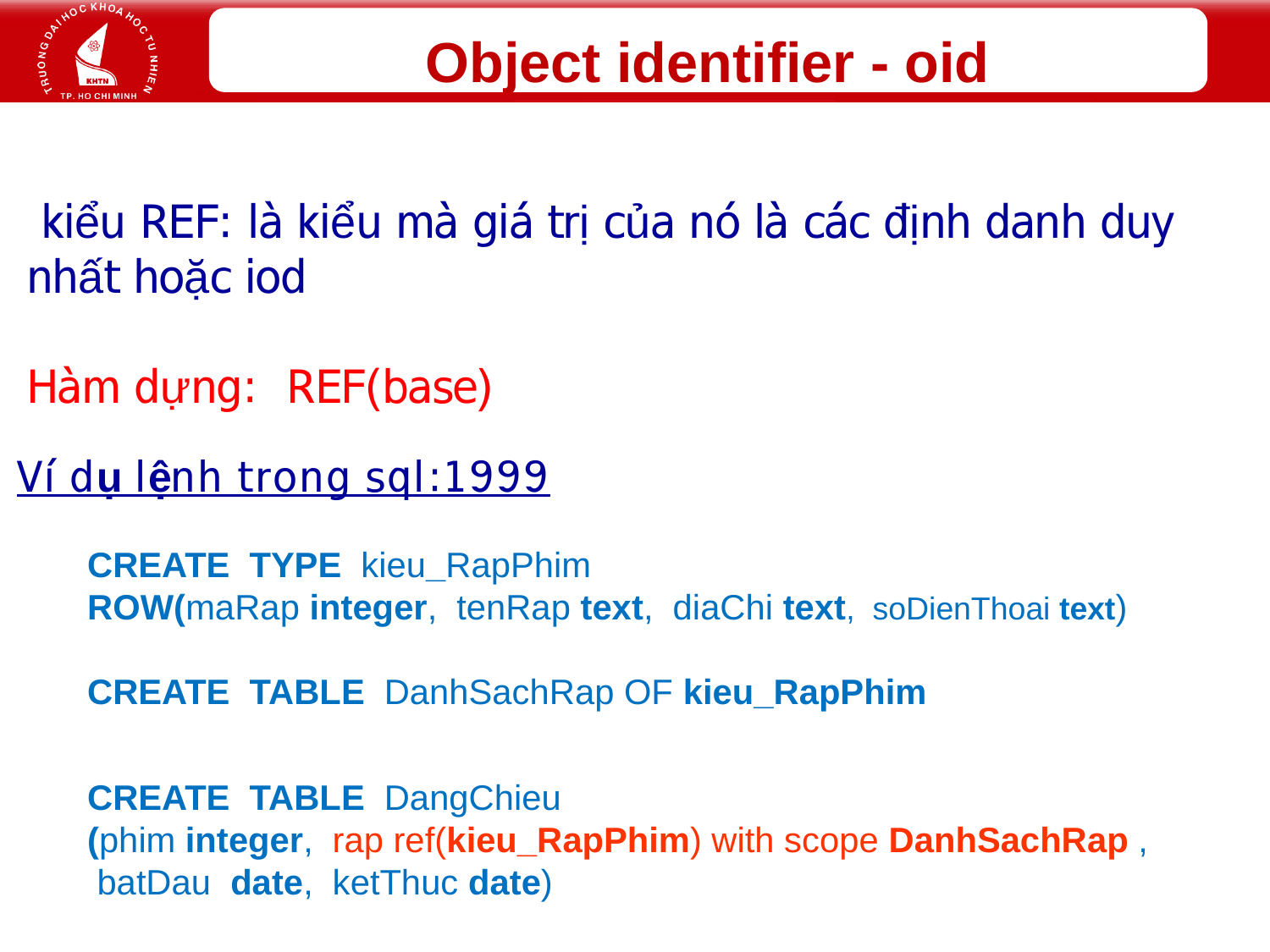

# Object identifier - oid
 kiểu REF: là kiểu mà giá trị của nó là các định danh duy nhất hoặc iod

Hàm dựng:  REF(base)

Ví dụ lệnh trong sql:1999
CREATE  TYPE  kieu_RapPhim
ROW(maRap integer,  tenRap text,  diaChi text,  soDienThoai text)
CREATE  TABLE  DanhSachRap OF kieu_RapPhim
CREATE  TABLE  DangChieu
(phim integer,  rap ref(kieu_RapPhim) with scope DanhSachRap ,
 batDau  date,  ketThuc date)